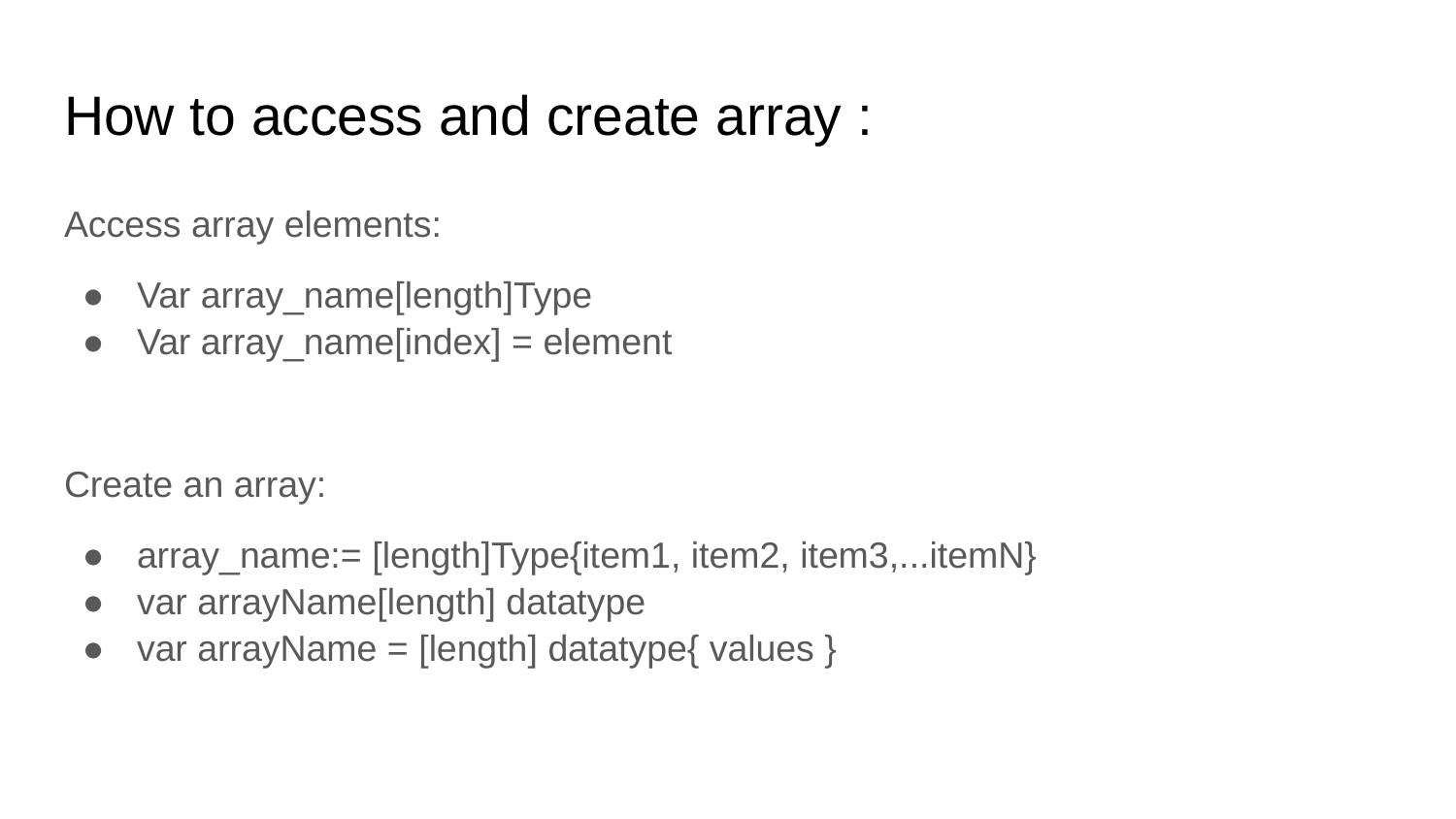

# How to access and create array :
Access array elements:
Var array_name[length]Type
Var array_name[index] = element

Create an array:
array_name:= [length]Type{item1, item2, item3,...itemN}
var arrayName[length] datatype
var arrayName = [length] datatype{ values }